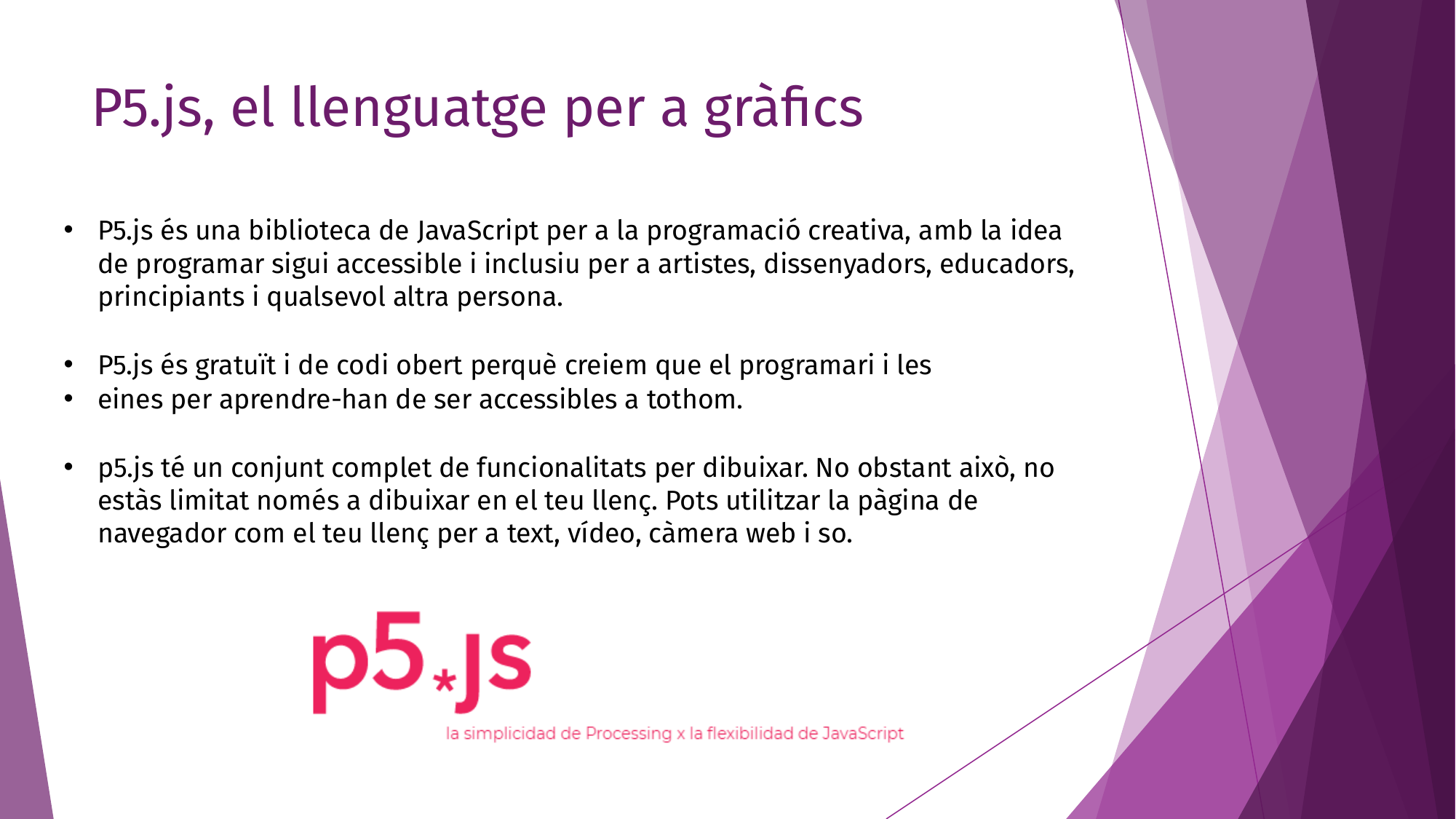

# P5.js, el llenguatge per a gràfics
P5.js és una biblioteca de JavaScript per a la programació creativa, amb la idea de programar sigui accessible i inclusiu per a artistes, dissenyadors, educadors, principiants i qualsevol altra persona.

P5.js és gratuït i de codi obert perquè creiem que el programari i les
eines per aprendre-han de ser accessibles a tothom.

p5.js té un conjunt complet de funcionalitats per dibuixar. No obstant això, no estàs limitat només a dibuixar en el teu llenç. Pots utilitzar la pàgina de navegador com el teu llenç per a text, vídeo, càmera web i so.